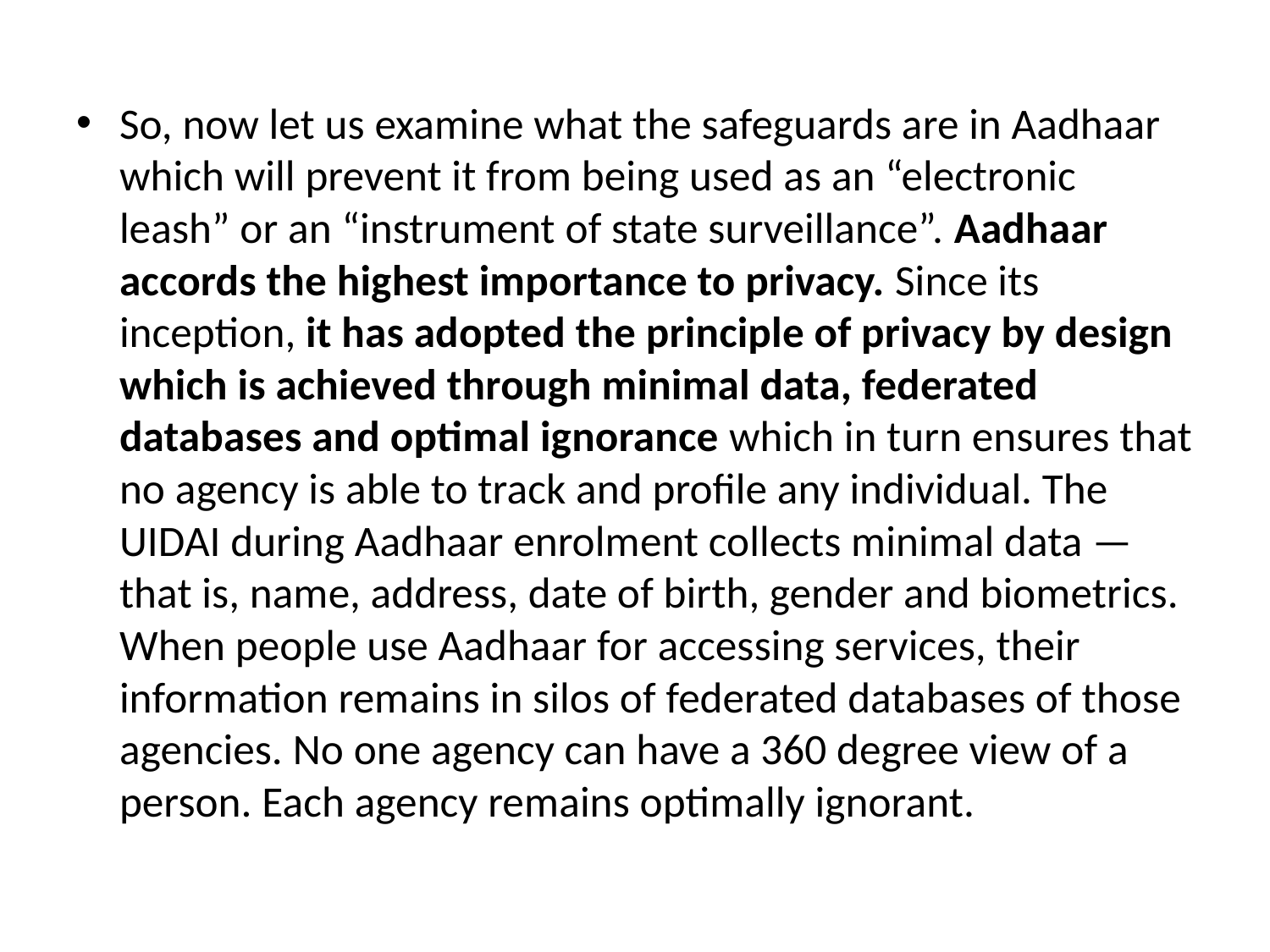

So, now let us examine what the safeguards are in Aadhaar which will prevent it from being used as an “electronic leash” or an “instrument of state surveillance”. Aadhaar accords the highest importance to privacy. Since its inception, it has adopted the principle of privacy by design which is achieved through minimal data, federated databases and optimal ignorance which in turn ensures that no agency is able to track and profile any individual. The UIDAI during Aadhaar enrolment collects minimal data — that is, name, address, date of birth, gender and biometrics. When people use Aadhaar for accessing services, their information remains in silos of federated databases of those agencies. No one agency can have a 360 degree view of a person. Each agency remains optimally ignorant.